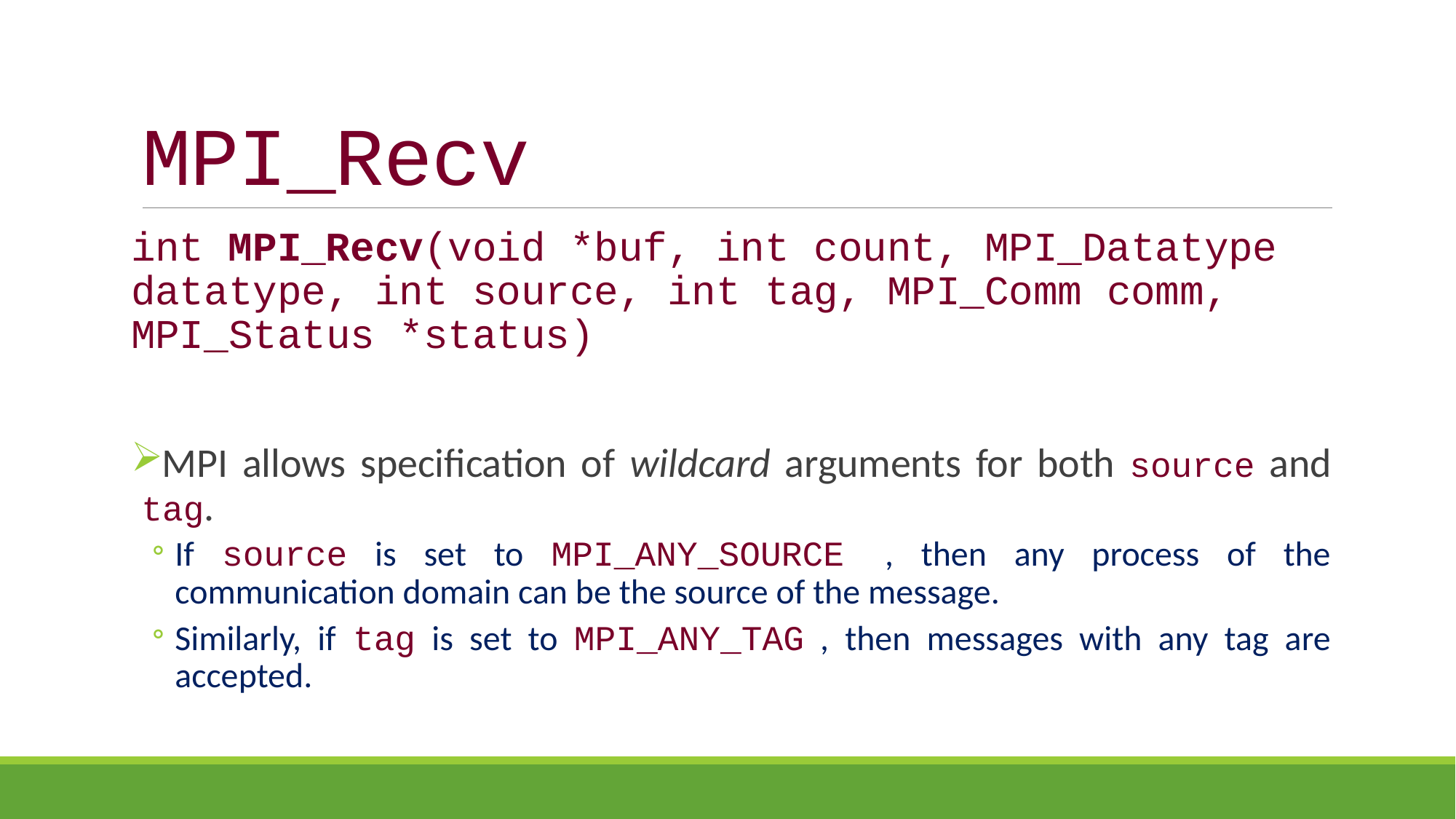

# MPI_Recv
int MPI_Recv(void *buf, int count, MPI_Datatype datatype, int source, int tag, MPI_Comm comm, MPI_Status *status)

MPI allows specification of wildcard arguments for both source and tag.
If source is set to MPI_ANY_SOURCE , then any process of the communication domain can be the source of the message.
Similarly, if tag is set to MPI_ANY_TAG , then messages with any tag are accepted.